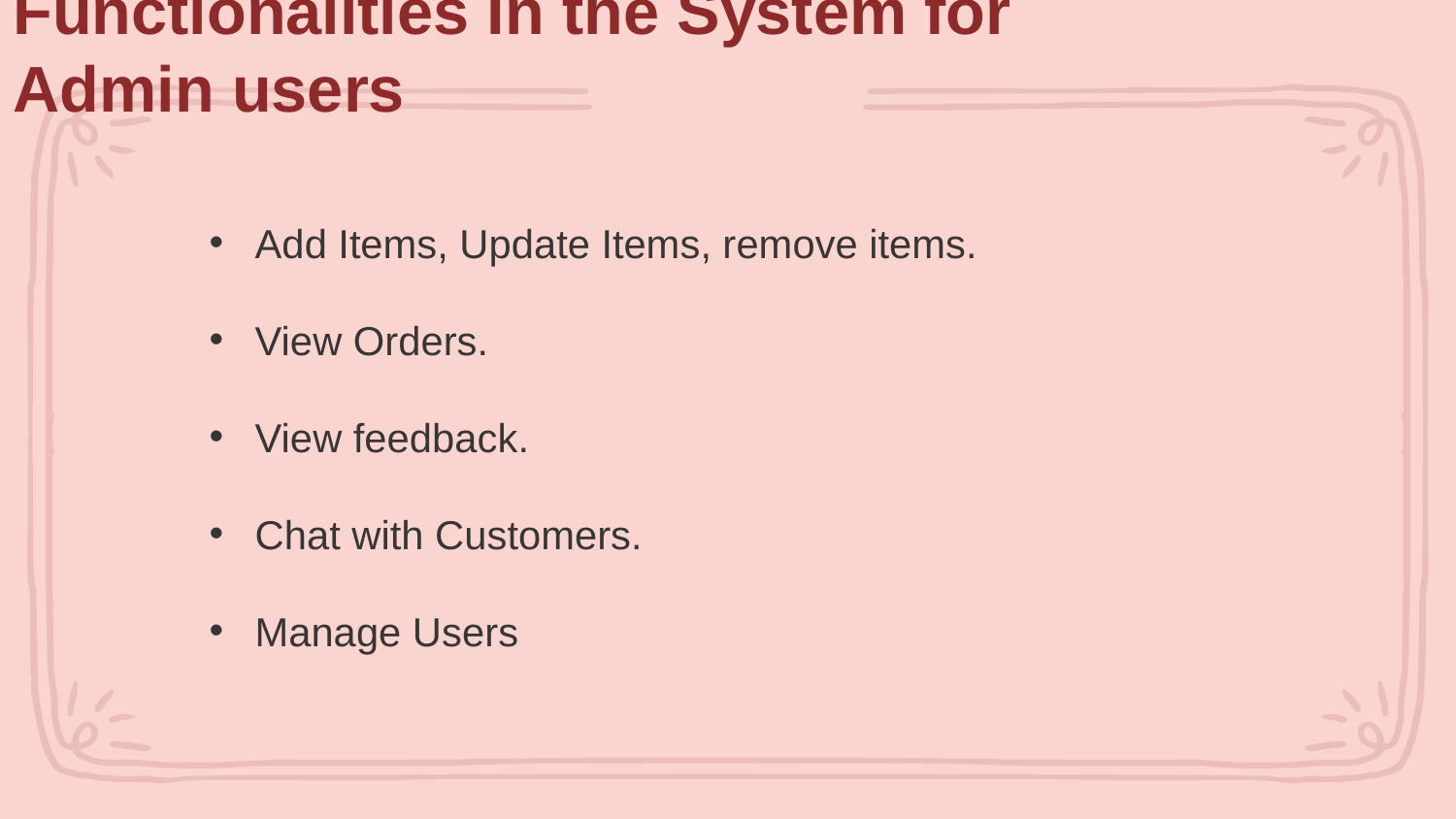

# Functionalities In the System for Admin users
Add Items, Update Items, remove items.
View Orders.
View feedback.
Chat with Customers.
Manage Users